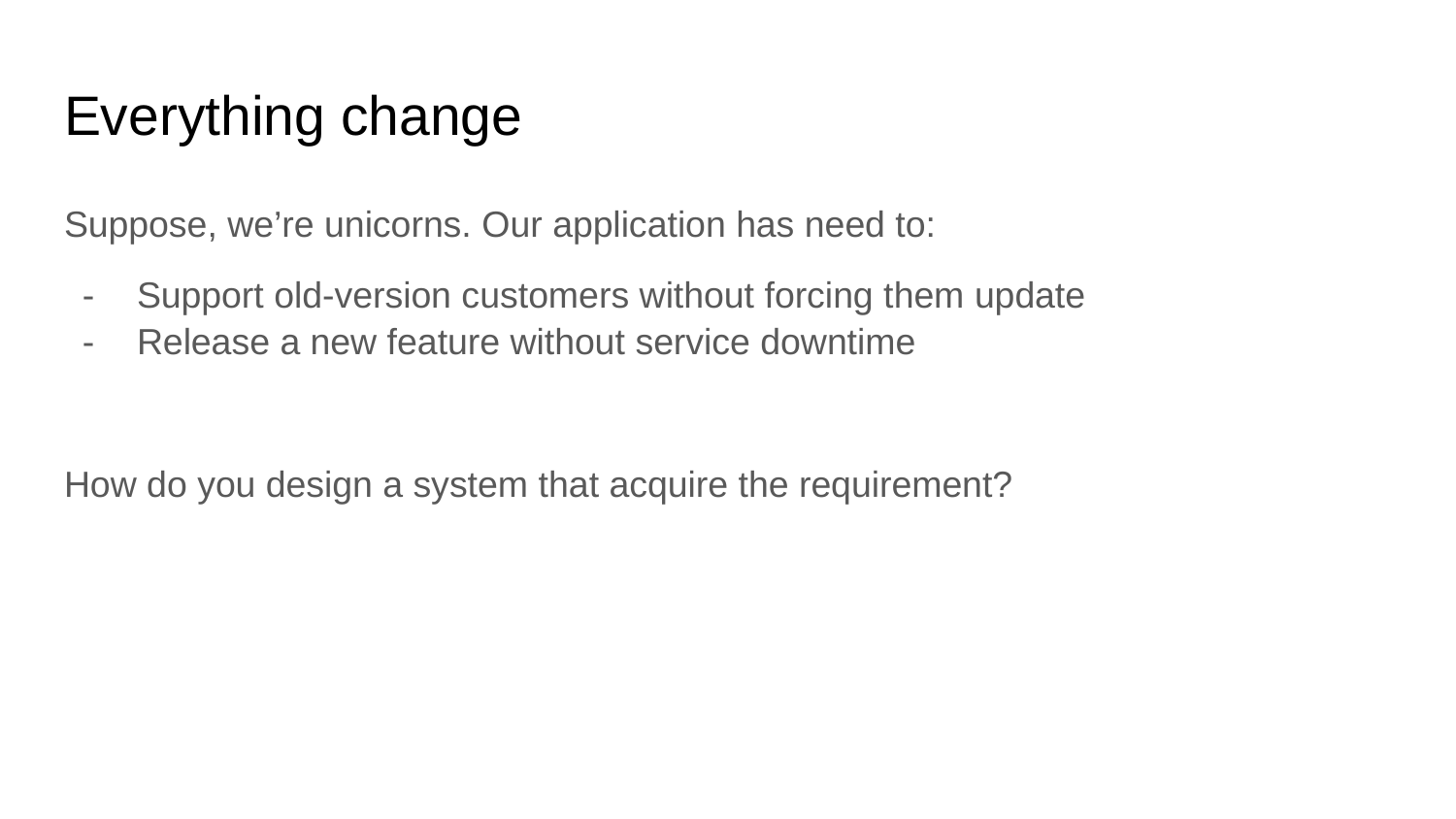

# Everything change
Suppose, we’re unicorns. Our application has need to:
Support old-version customers without forcing them update
Release a new feature without service downtime

How do you design a system that acquire the requirement?